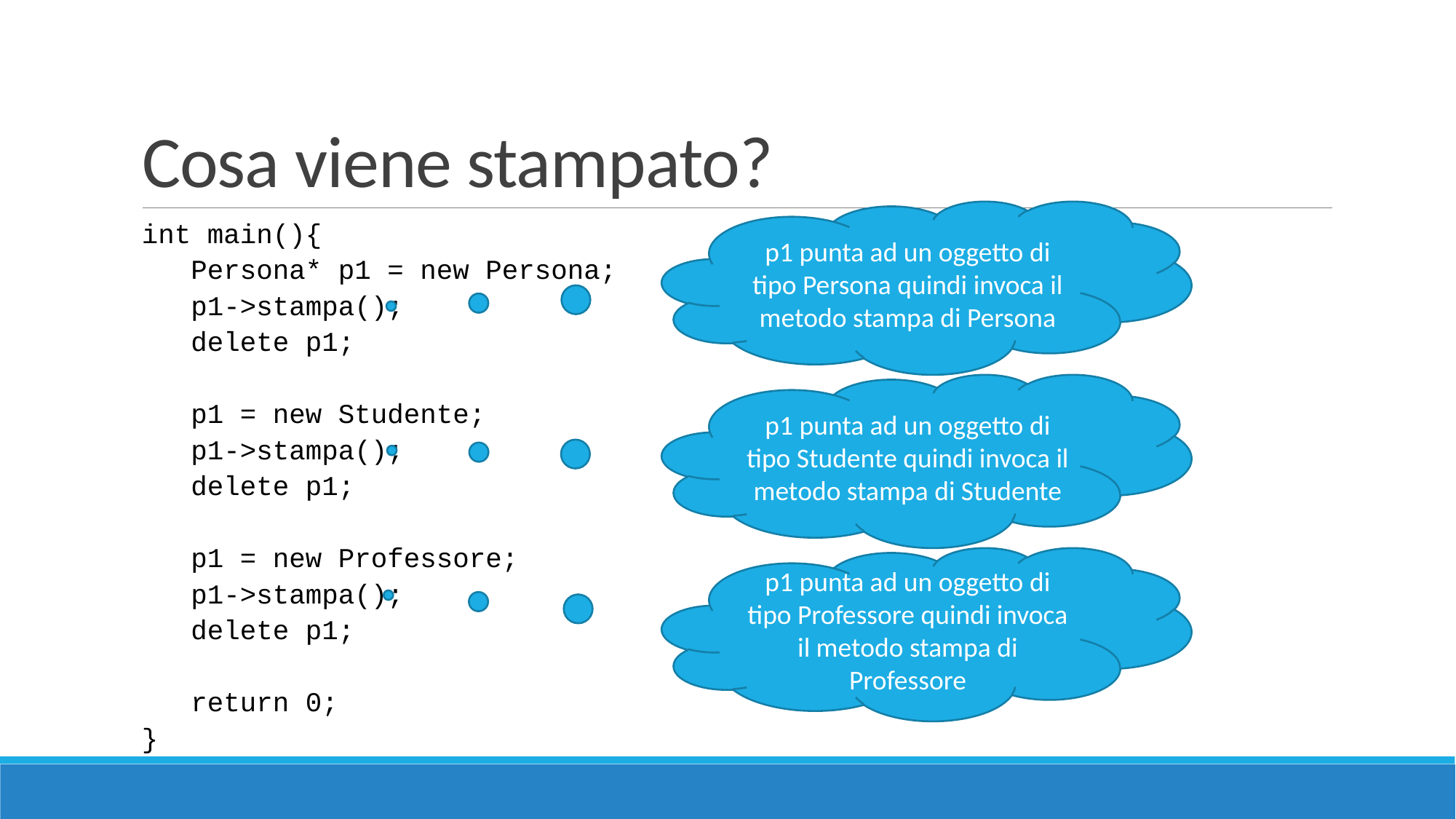

# Cosa viene stampato?
p1 punta ad un oggetto di tipo Persona quindi invoca il metodo stampa di Persona
int main(){
   Persona* p1 = new Persona;
   p1->stampa();
   delete p1;

   p1 = new Studente;
   p1->stampa();
   delete p1;

   p1 = new Professore;
   p1->stampa();
   delete p1;

   return 0;
}
p1 punta ad un oggetto di tipo Studente quindi invoca il metodo stampa di Studente
p1 punta ad un oggetto di tipo Professore quindi invoca il metodo stampa di Professore